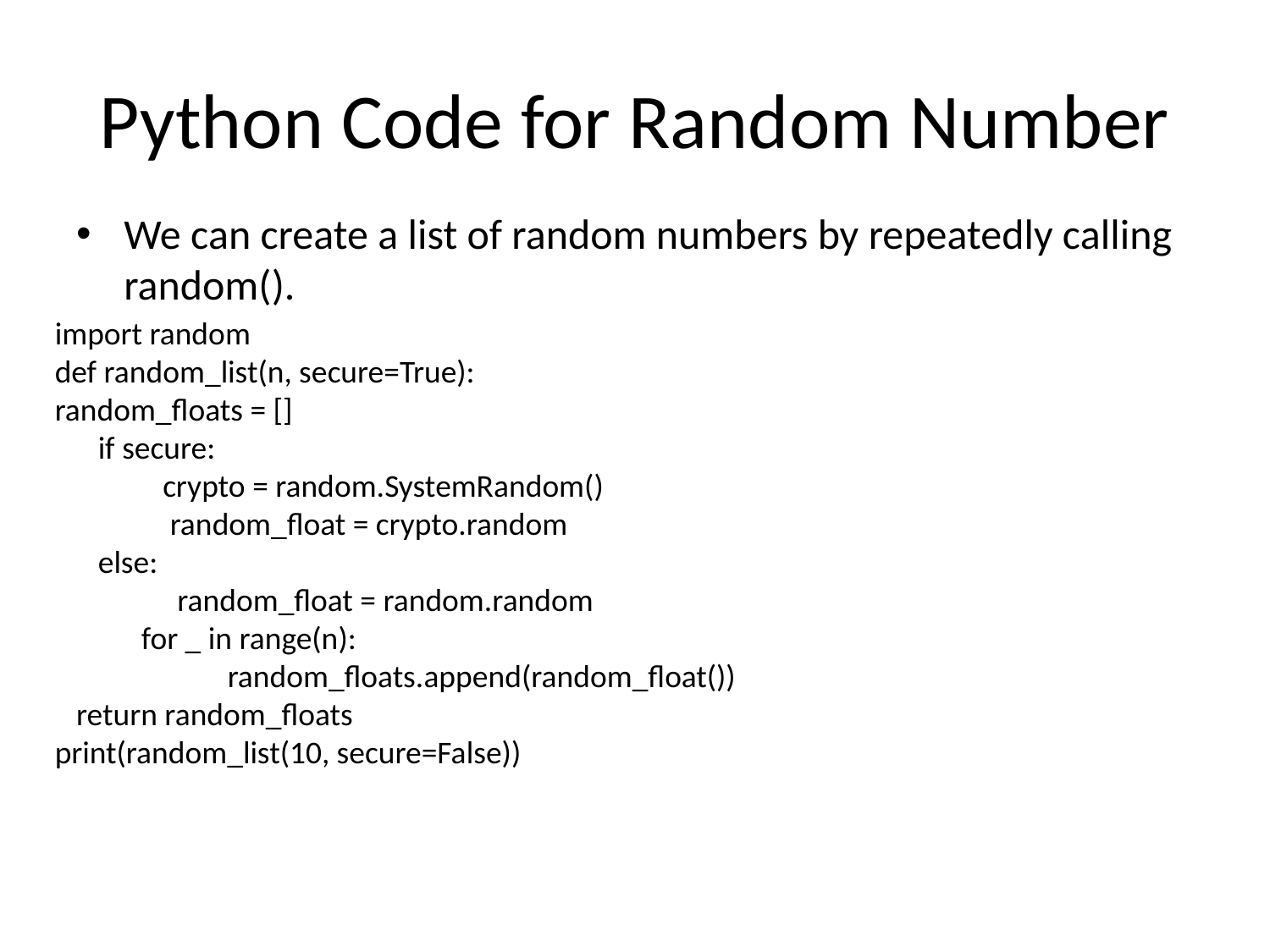

# Python Code for Random Number
We can create a list of random numbers by repeatedly calling random().
import random
def random_list(n, secure=True):
random_floats = []
      if secure:
               crypto = random.SystemRandom()
                random_float = crypto.random
      else:
                 random_float = random.random
            for _ in range(n):
                        random_floats.append(random_float())
   return random_floats
print(random_list(10, secure=False))